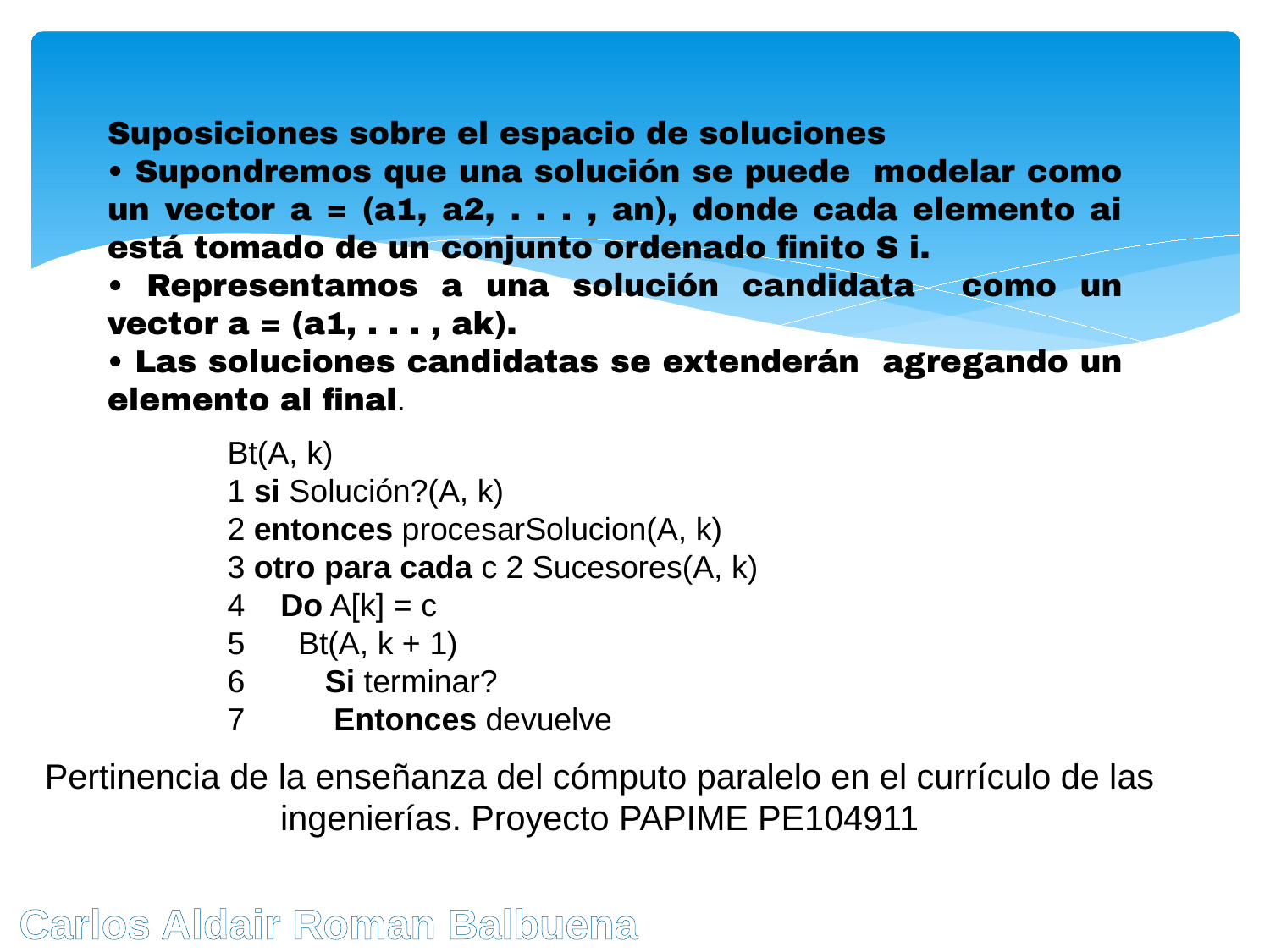

Suposiciones sobre el espacio de soluciones
• Supondremos que una solución se puede  modelar como un vector a = (a1, a2, . . . , an), donde cada elemento ai está tomado de un conjunto ordenado finito S i.
• Representamos a una solución candidata  como un vector a = (a1, . . . , ak).
• Las soluciones candidatas se extenderán  agregando un elemento al final.
Bt(A, k)
1 si Solución?(A, k)
2 entonces procesarSolucion(A, k)
3 otro para cada c 2 Sucesores(A, k)
4    Do A[k] = c
5      Bt(A, k + 1)
6         Si terminar?
7          Entonces devuelve
Pertinencia de la enseñanza del cómputo paralelo en el currículo de las ingenierías. Proyecto PAPIME PE104911
Carlos Aldair Roman Balbuena